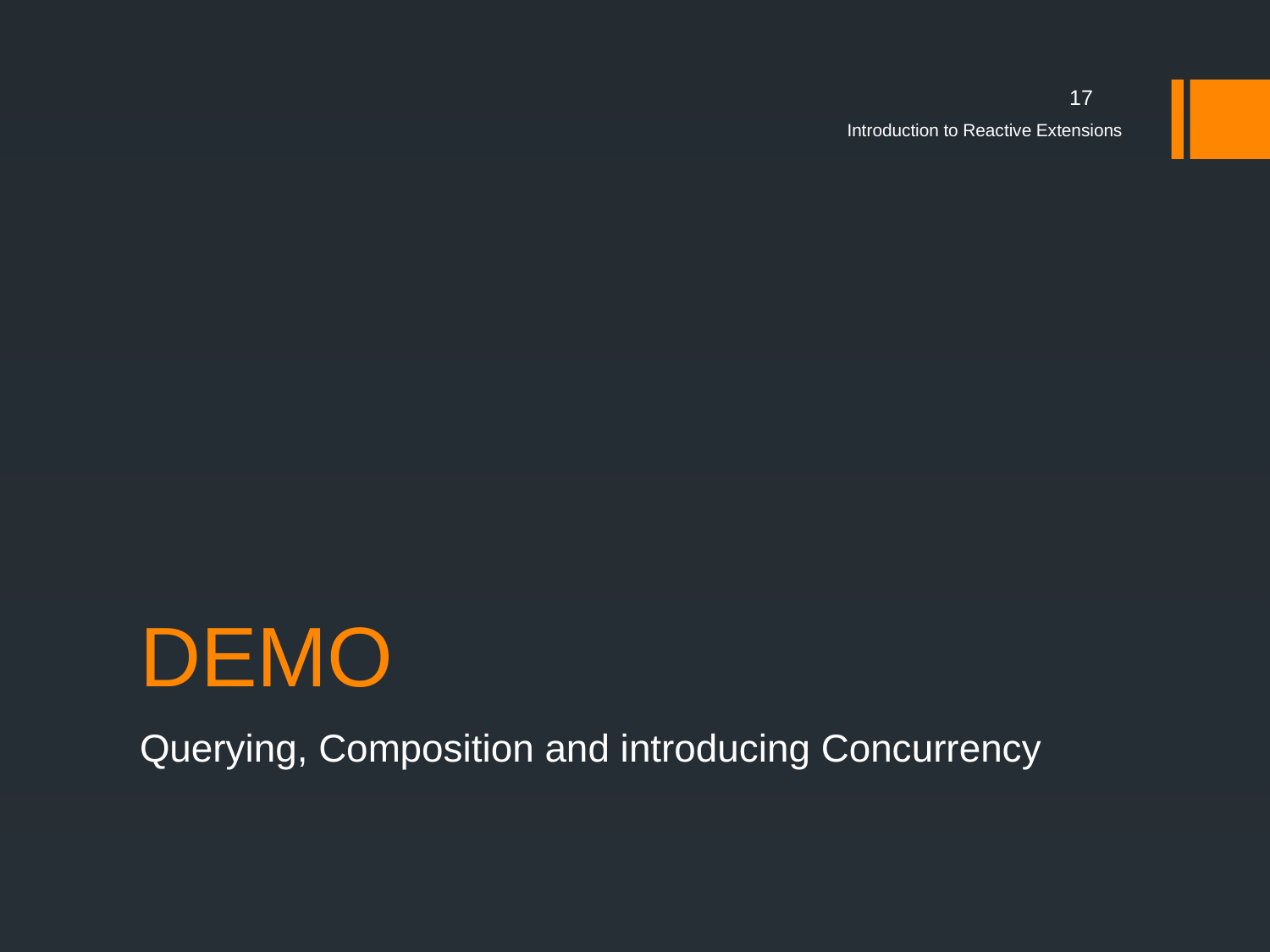

17
Introduction to Reactive Extensions
# DEMO
Querying, Composition and introducing Concurrency